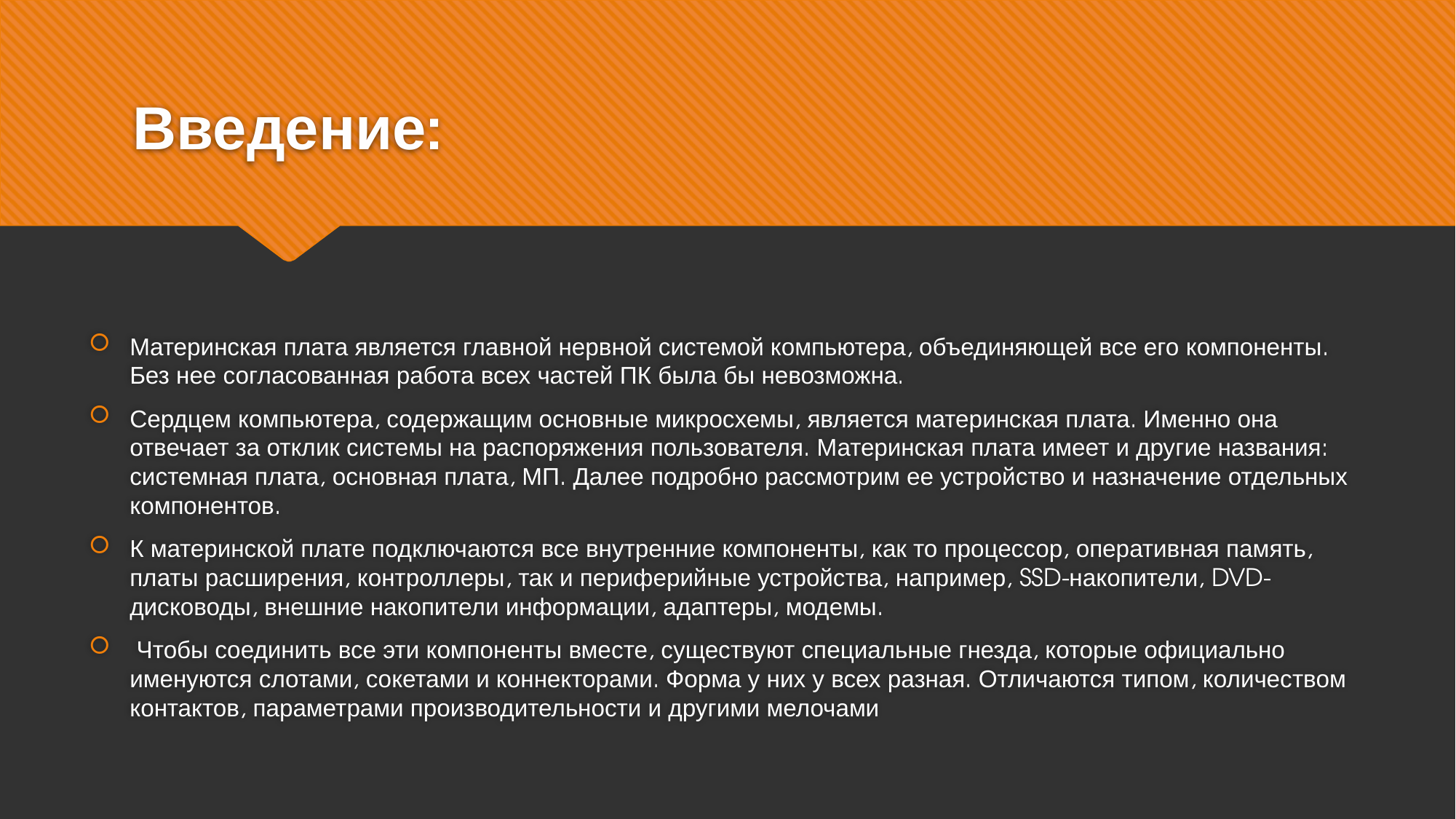

# Введение:
Материнская плата является главной нервной системой компьютера, объединяющей все его компоненты. Без нее согласованная работа всех частей ПК была бы невозможна.
Сердцем компьютера, содержащим основные микросхемы, является материнская плата. Именно она отвечает за отклик системы на распоряжения пользователя. Материнская плата имеет и другие названия: системная плата, основная плата, МП. Далее подробно рассмотрим ее устройство и назначение отдельных компонентов.
К материнской плате подключаются все внутренние компоненты, как то процессор, оперативная память, платы расширения, контроллеры, так и периферийные устройства, например, SSD-накопители, DVD-дисководы, внешние накопители информации, адаптеры, модемы.
 Чтобы соединить все эти компоненты вместе, существуют специальные гнезда, которые официально именуются слотами, сокетами и коннекторами. Форма у них у всех разная. Отличаются типом, количеством контактов, параметрами производительности и другими мелочами